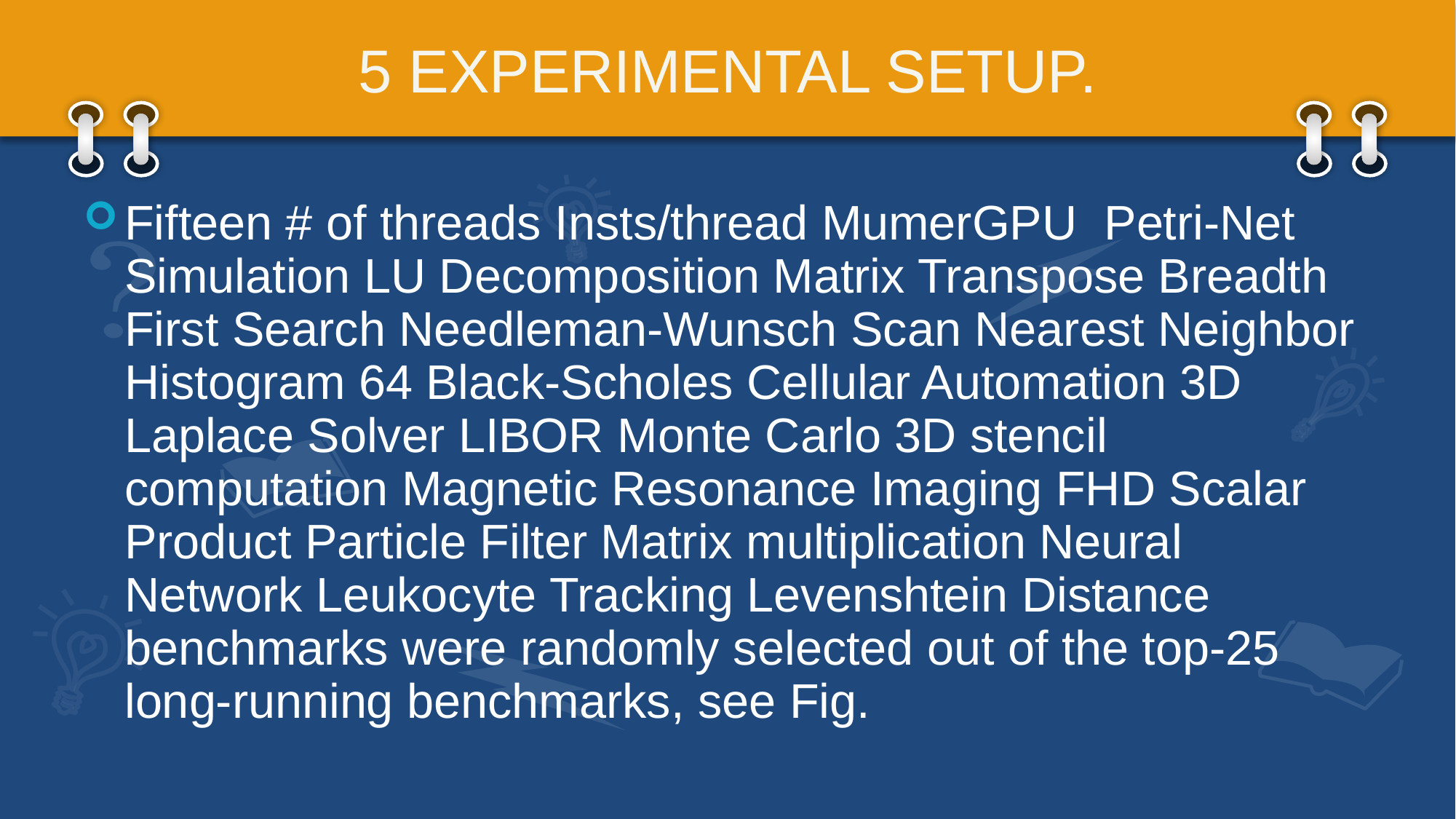

# 5 EXPERIMENTAL SETUP.
Fifteen # of threads Insts/thread MumerGPU  Petri-Net Simulation LU Decomposition Matrix Transpose Breadth First Search Needleman-Wunsch Scan Nearest Neighbor Histogram 64 Black-Scholes Cellular Automation 3D Laplace Solver LIBOR Monte Carlo 3D stencil computation Magnetic Resonance Imaging FHD Scalar Product Particle Filter Matrix multiplication Neural Network Leukocyte Tracking Levenshtein Distance benchmarks were randomly selected out of the top-25 long-running benchmarks, see Fig.